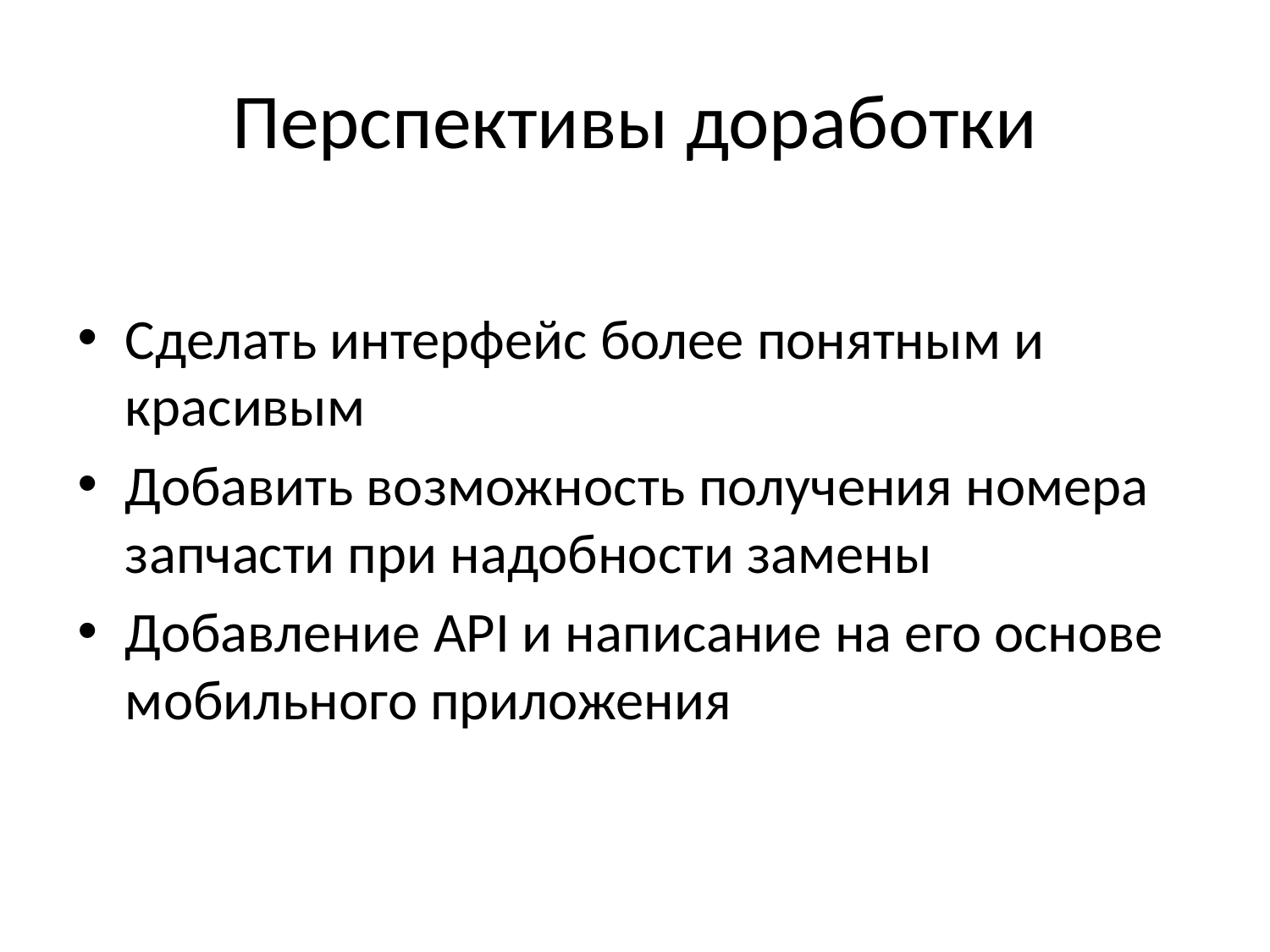

# Перспективы доработки
Сделать интерфейс более понятным и красивым
Добавить возможность получения номера запчасти при надобности замены
Добавление API и написание на его основе мобильного приложения